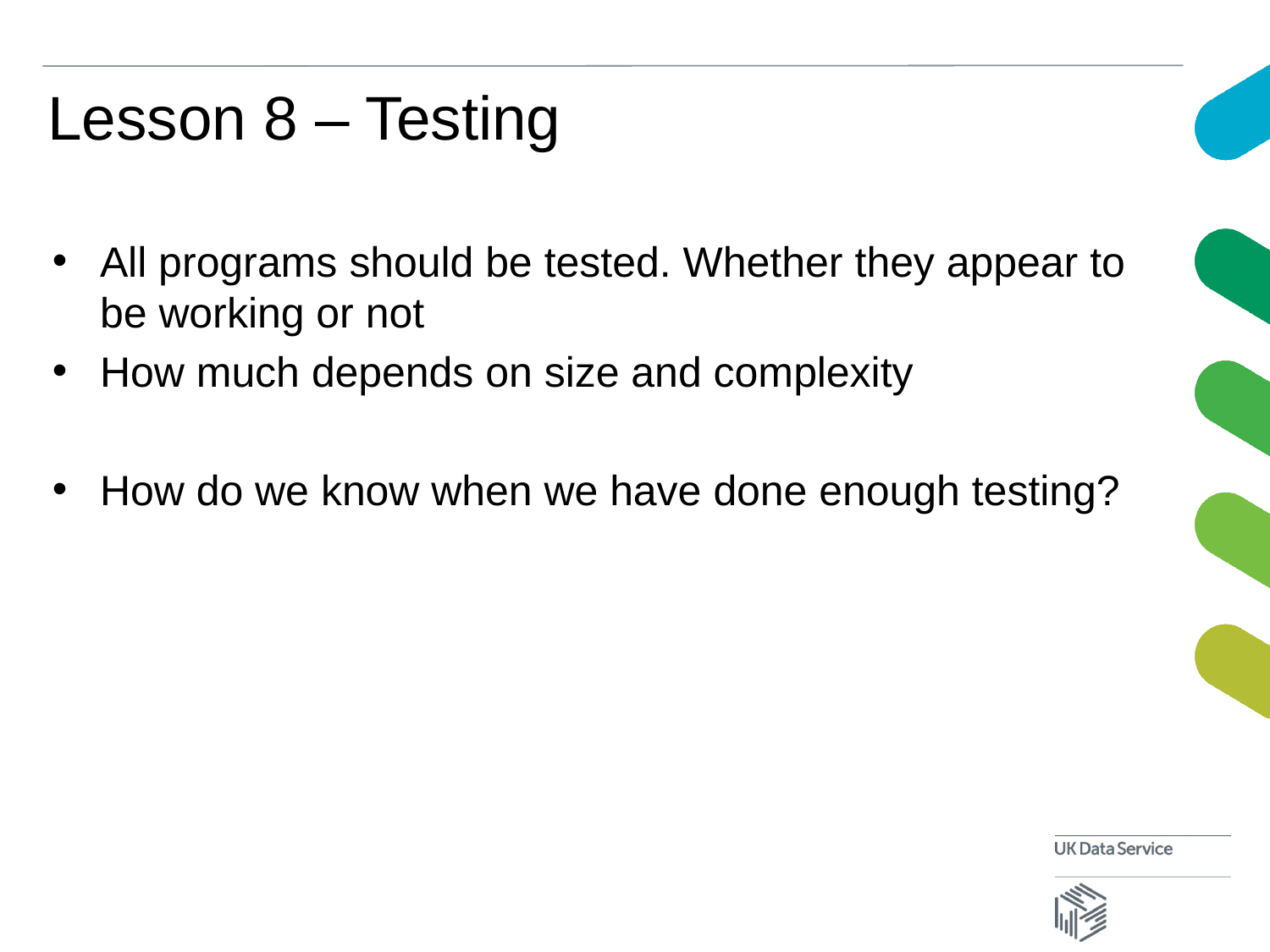

# Lesson 8 – Testing
All programs should be tested. Whether they appear to be working or not
How much depends on size and complexity

How do we know when we have done enough testing?